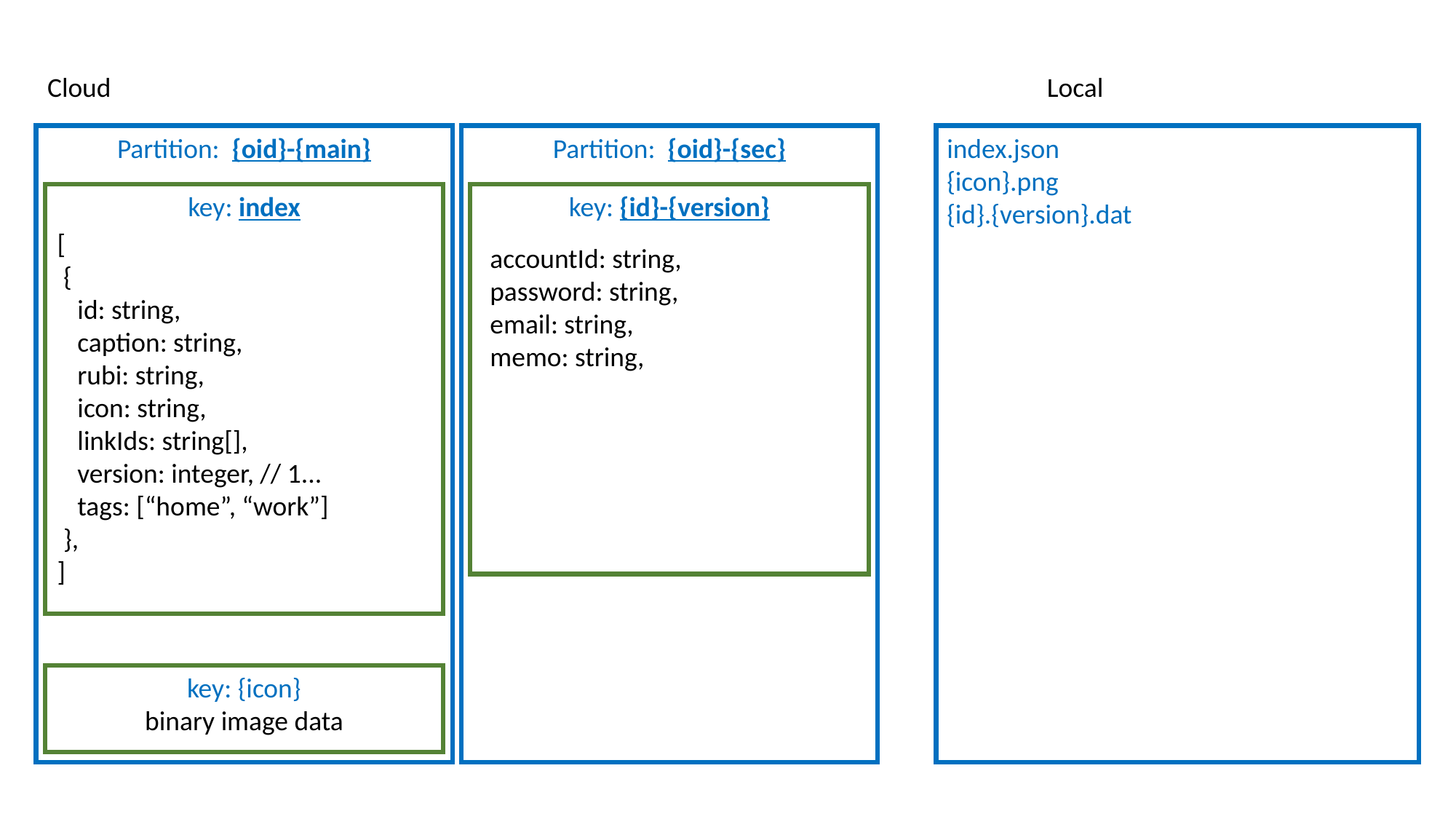

Cloud
Local
Partition:  {oid}-{main}
Partition:  {oid}-{sec}
index.json
{icon}.png
{id}.{version}.dat
key: index
key: {id}-{version}
[
 {
	id: string,
	caption: string,
	rubi: string,
	icon: string,
	linkIds: string[],
	version: integer, // 1...
	tags: [“home”, “work”]
 },
]
accountId: string,
password: string,
email: string,
memo: string,

key: {icon}
binary image data